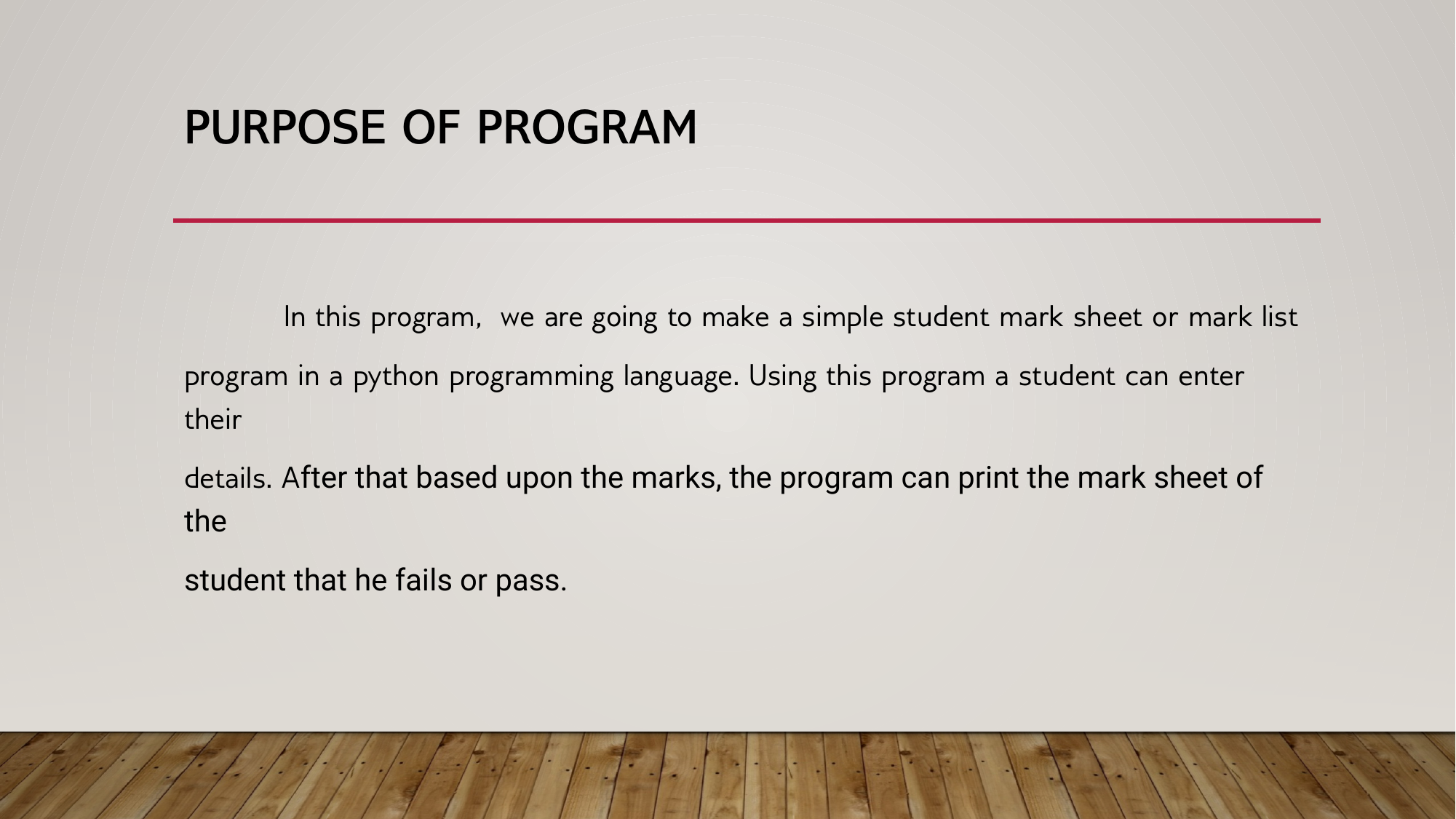

# Purpose of program
           In this program,  we are going to make a simple student mark sheet or mark list
program in a python programming language. Using this program a student can enter their
details. After that based upon the marks, the program can print the mark sheet of the
student that he fails or pass.